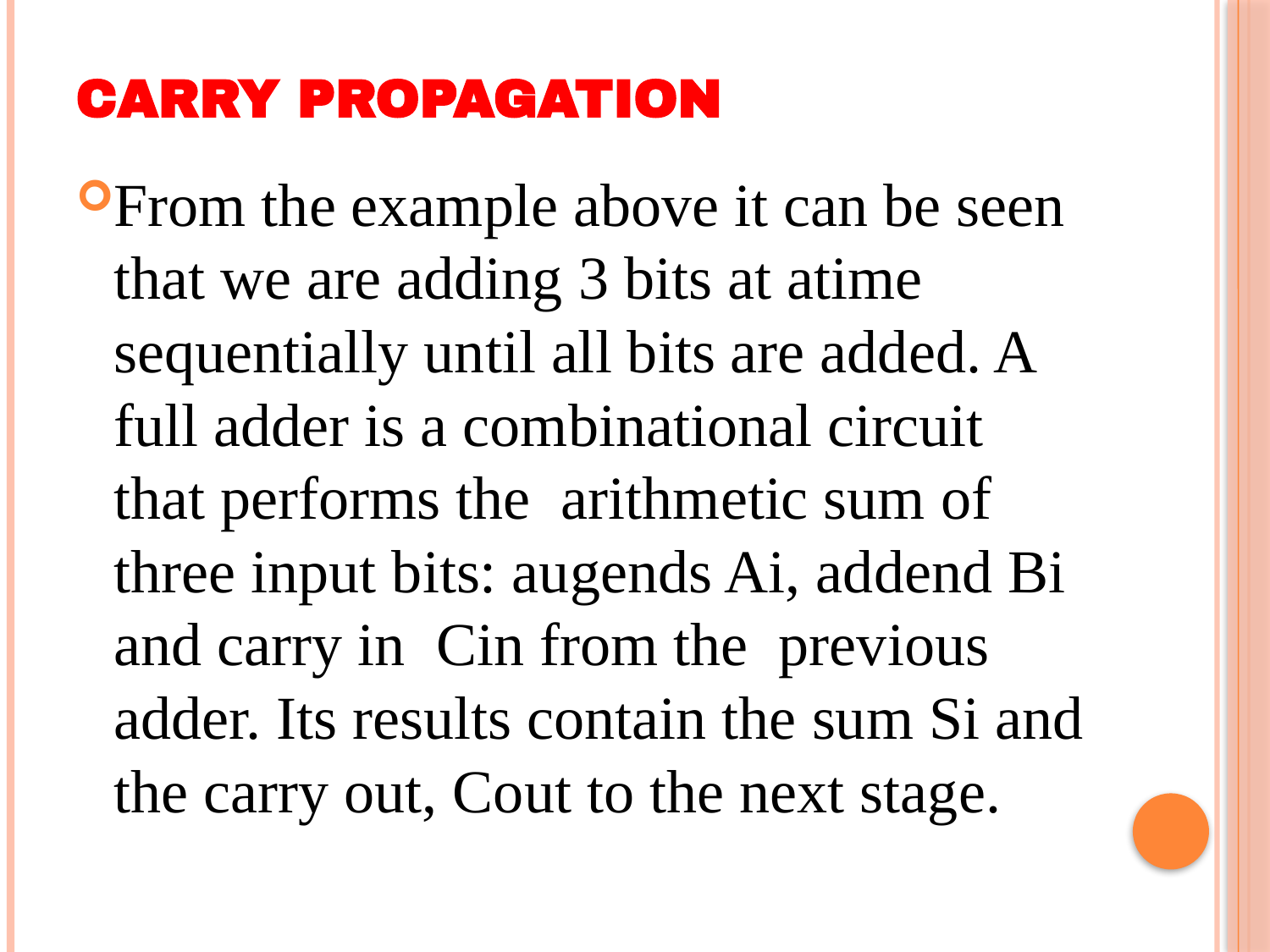

# Carry Propagation
From the example above it can be seen that we are adding 3 bits at atime sequentially until all bits are added. A full adder is a combinational circuit that performs the  arithmetic sum of three input bits: augends Ai, addend Bi and carry in  Cin from the  previous adder. Its results contain the sum Si and the carry out, Cout to the next stage.